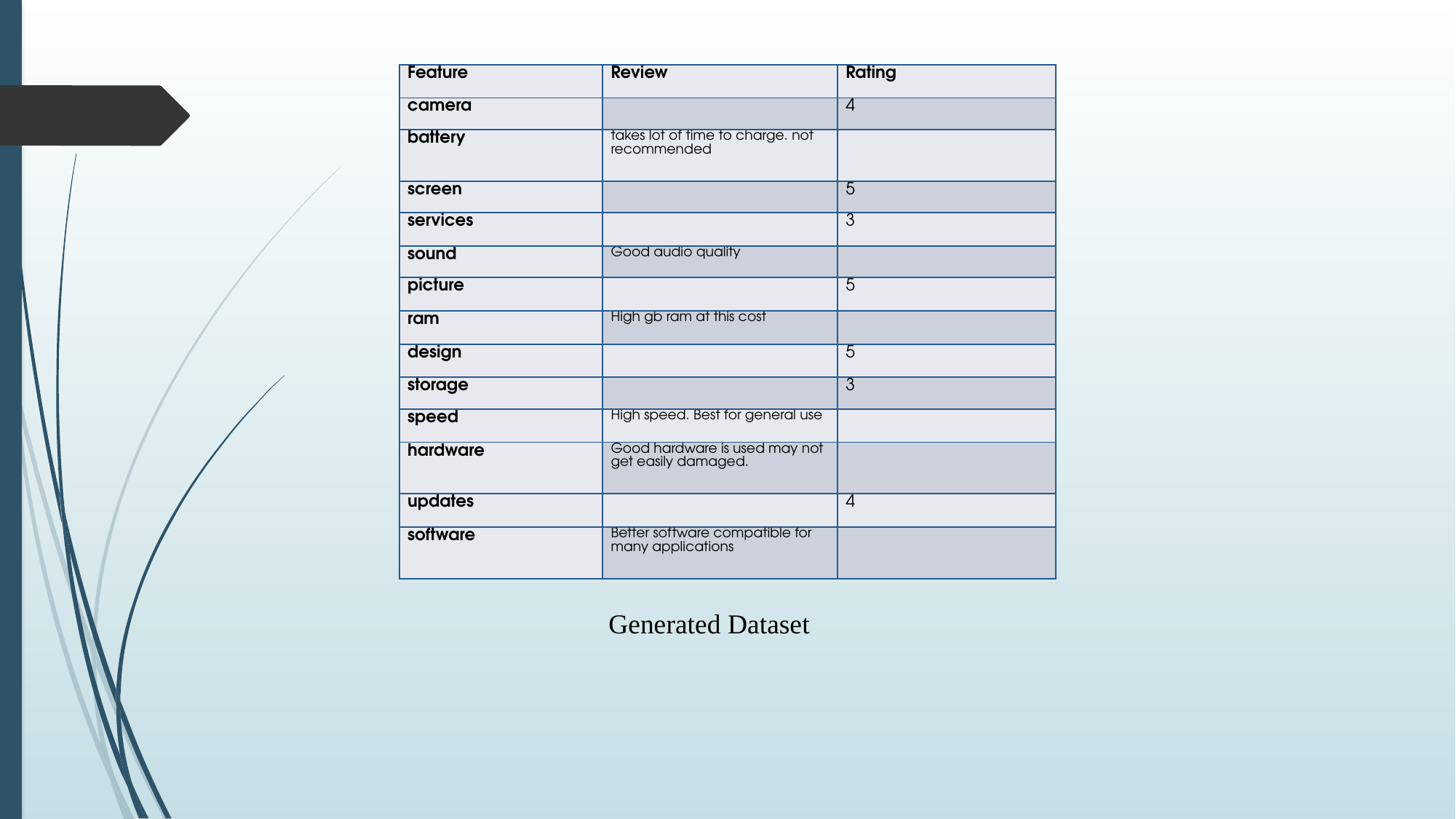

| Feature | Review | Rating |
| --- | --- | --- |
| camera |  | 4 |
| battery | takes lot of time to charge. not recommended |  |
| screen |  | 5 |
| services |  | 3 |
| sound | Good audio quality |  |
| picture |  | 5 |
| ram | High gb ram at this cost |  |
| design |  | 5 |
| storage |  | 3 |
| speed | High speed. Best for general use |  |
| hardware | Good hardware is used may not get easily damaged. |  |
| updates |  | 4 |
| software | Better software compatible for many applications |  |
Generated Dataset